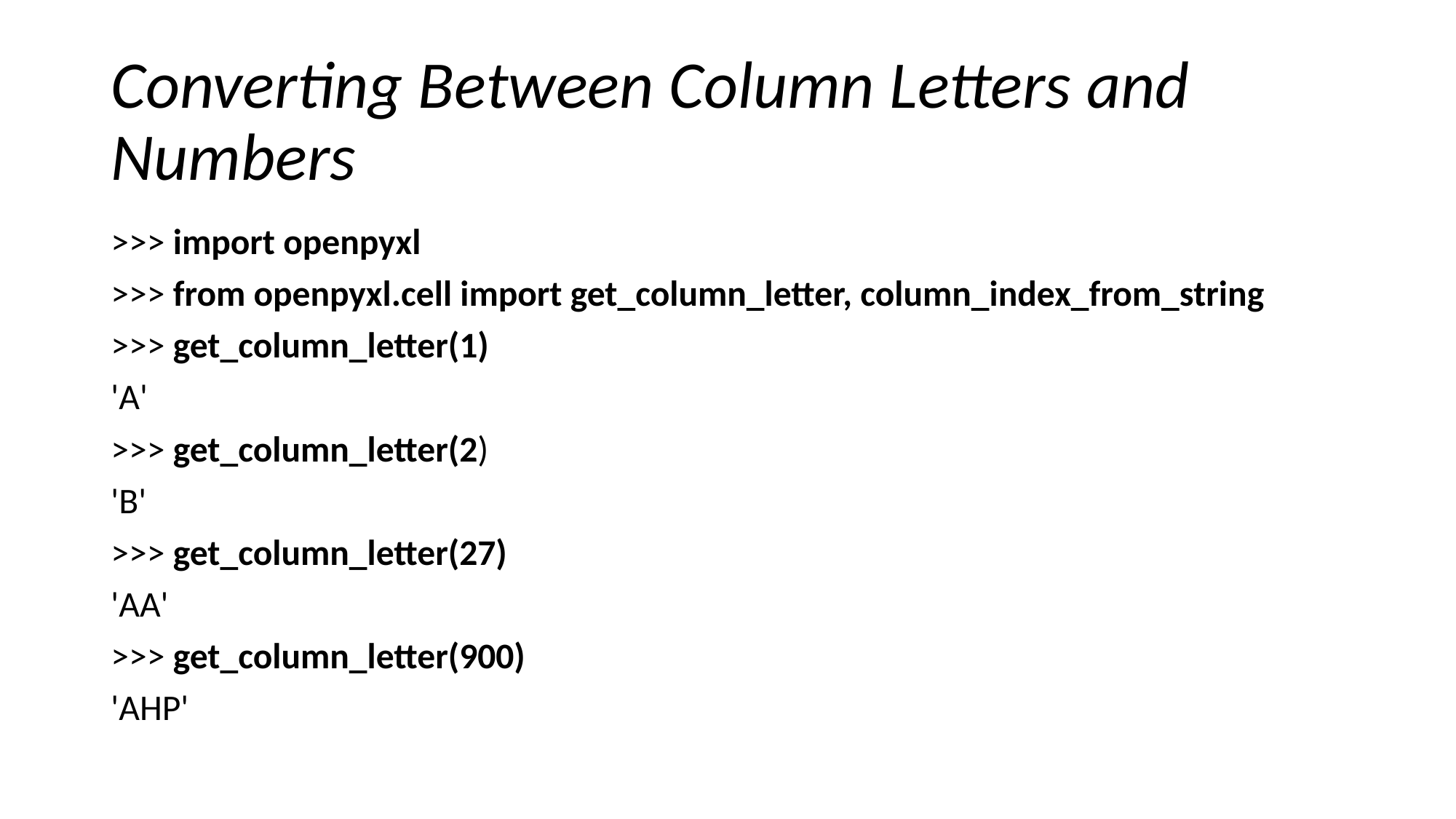

# Converting Between Column Letters and Numbers
>>> import openpyxl
>>> from openpyxl.cell import get_column_letter, column_index_from_string
>>> get_column_letter(1)
'A'
>>> get_column_letter(2)
'B'
>>> get_column_letter(27)
'AA'
>>> get_column_letter(900)
'AHP'